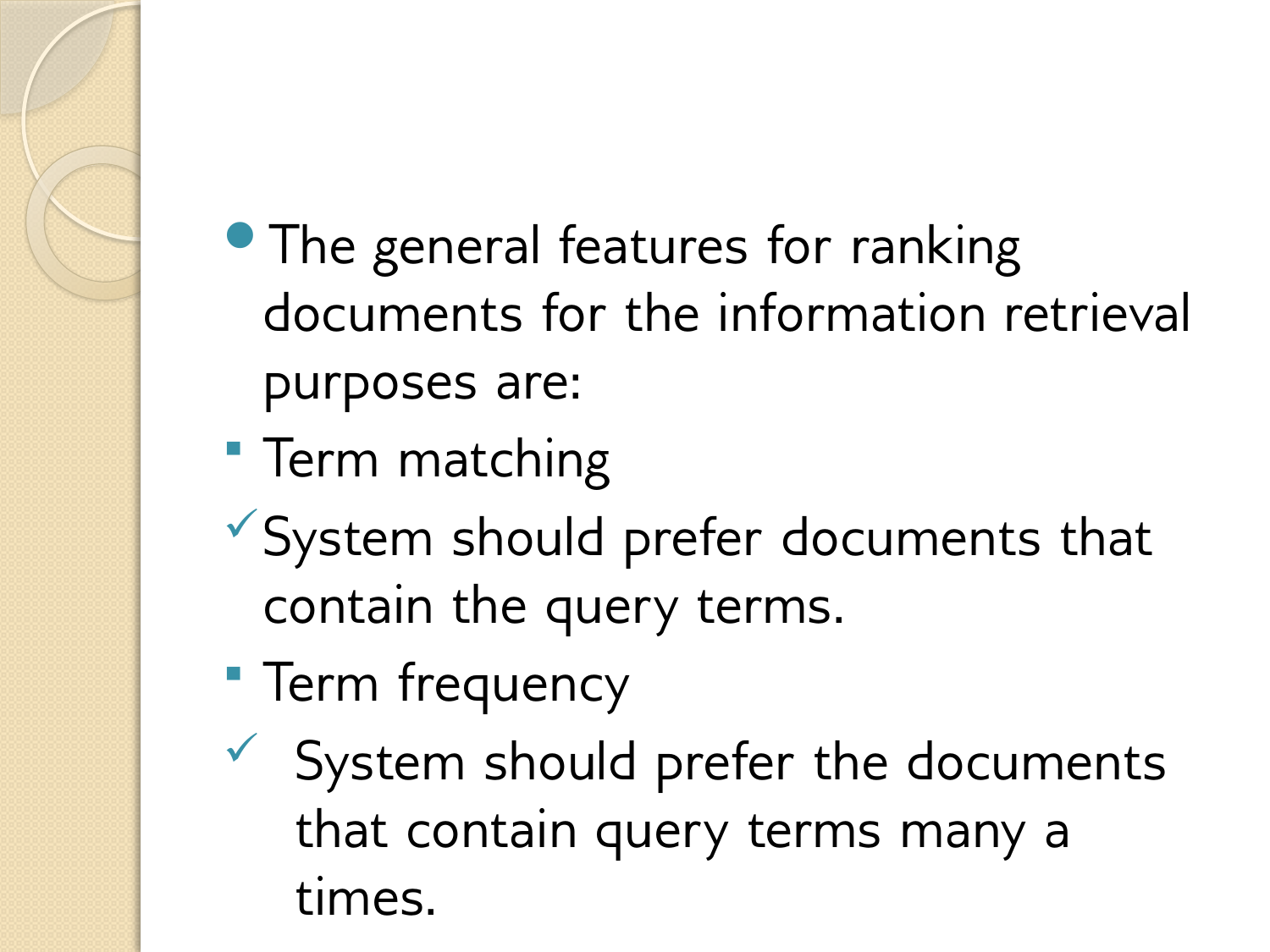

#
The general features for ranking documents for the information retrieval purposes are:
Term matching
System should prefer documents that contain the query terms.
Term frequency
System should prefer the documents that contain query terms many a times.